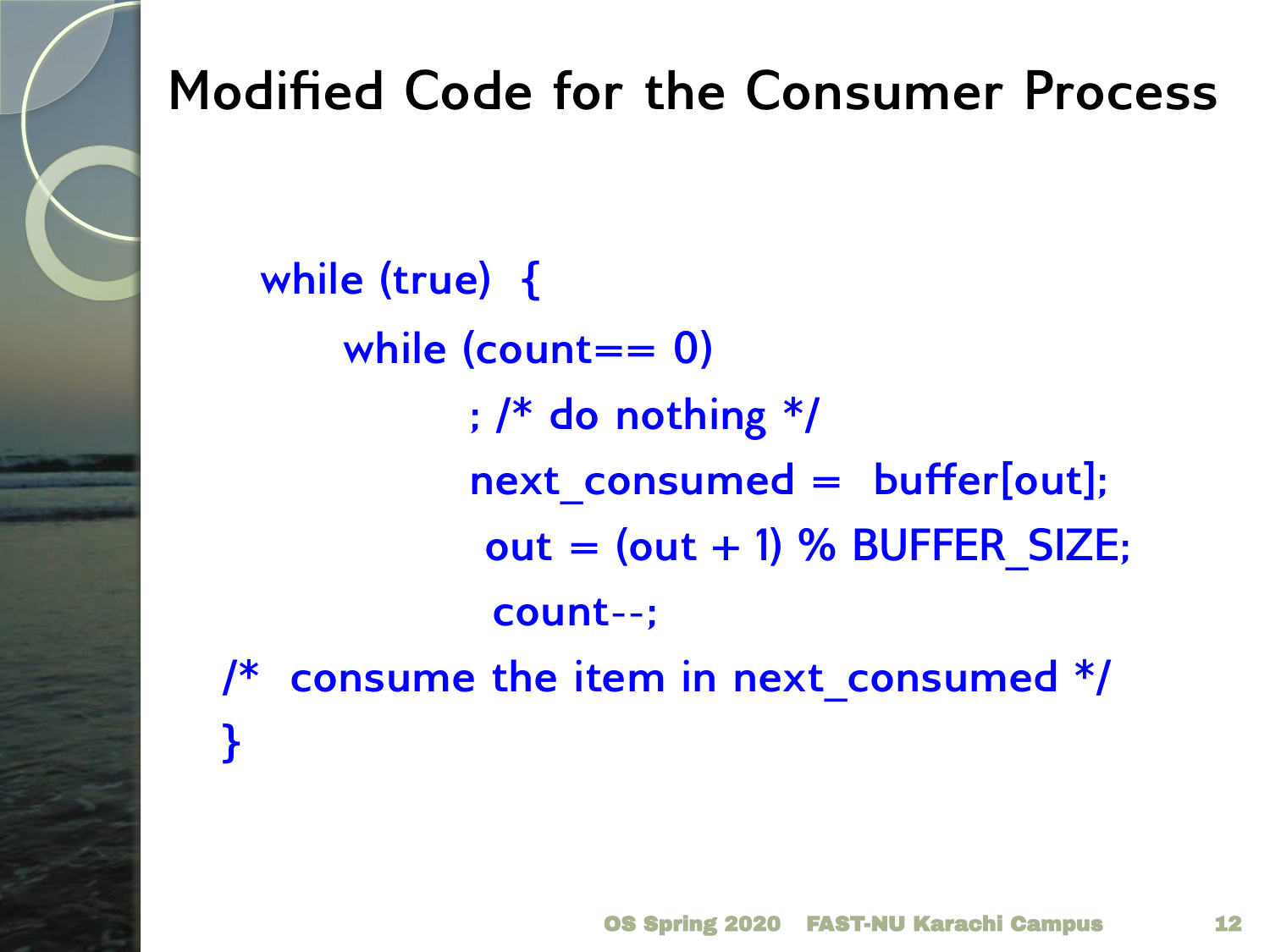

Modified Code for the Consumer Process

    while (true)  {
	        while (count== 0)
		        ; /* do nothing */
		        next_consumed =  buffer[out];
		         out = (out + 1) % BUFFER_SIZE;
	                  count--;
	/*  consume the item in next_consumed */
	}
OS Spring 2020
FAST-NU Karachi Campus
12